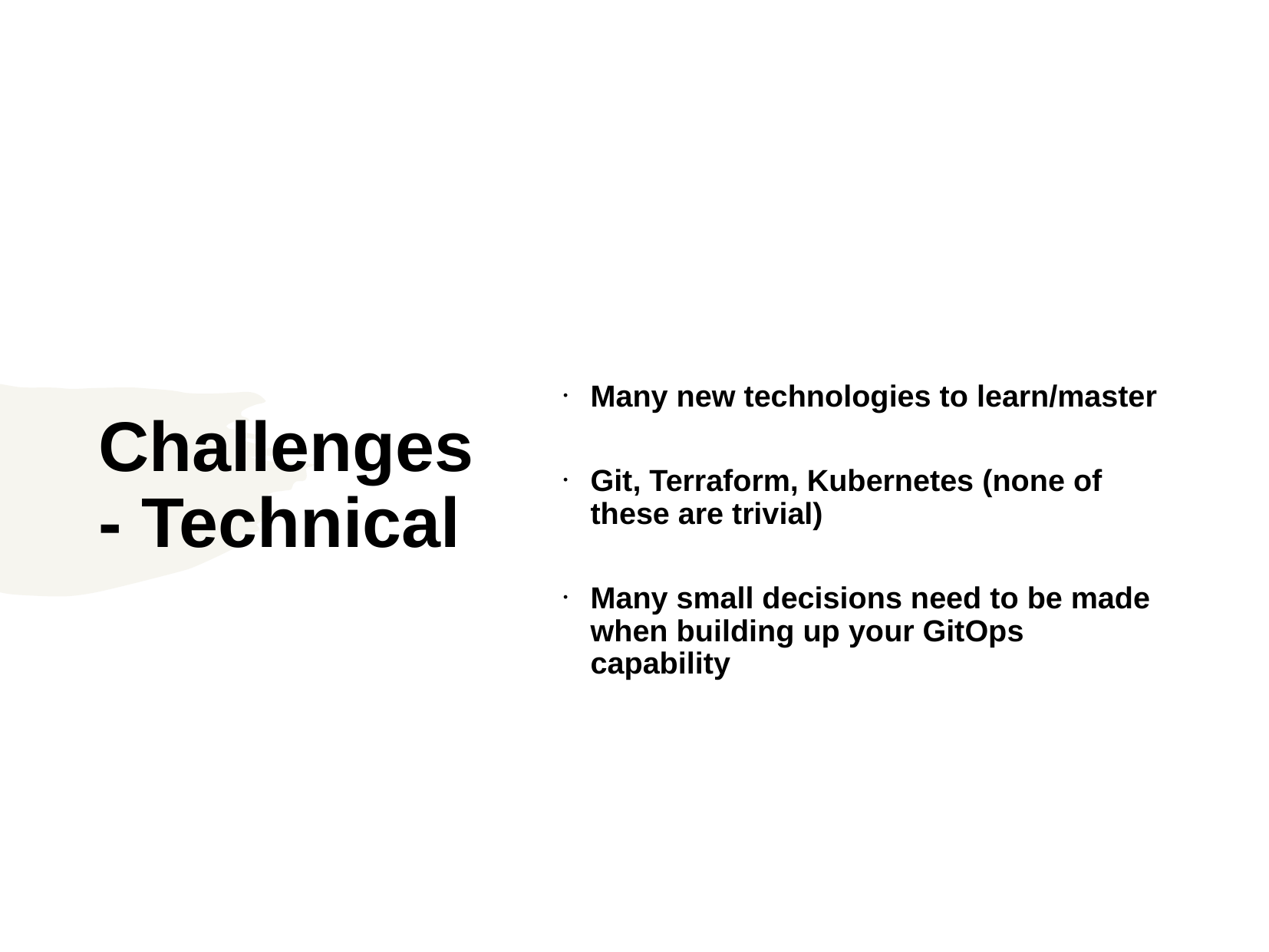

Challenges - Technical

Many new technologies to learn/master

Git, Terraform, Kubernetes (none of these are trivial)

Many small decisions need to be made when building up your GitOps capability